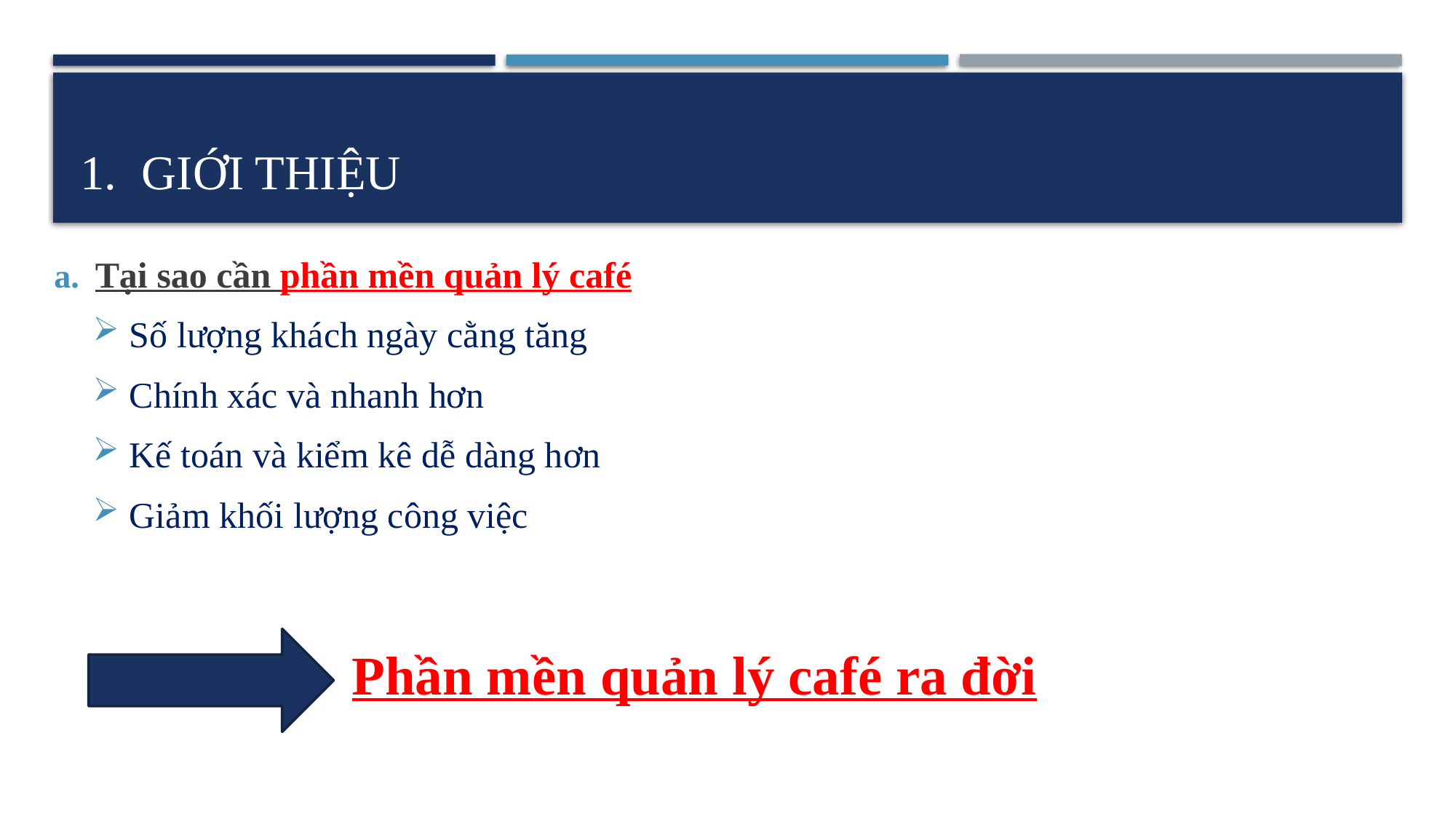

# Giới thiệu
Tại sao cần phần mền quản lý café
Số lượng khách ngày cằng tăng
Chính xác và nhanh hơn
Kế toán và kiểm kê dễ dàng hơn
Giảm khối lượng công việc

Phần mền quản lý café ra đời